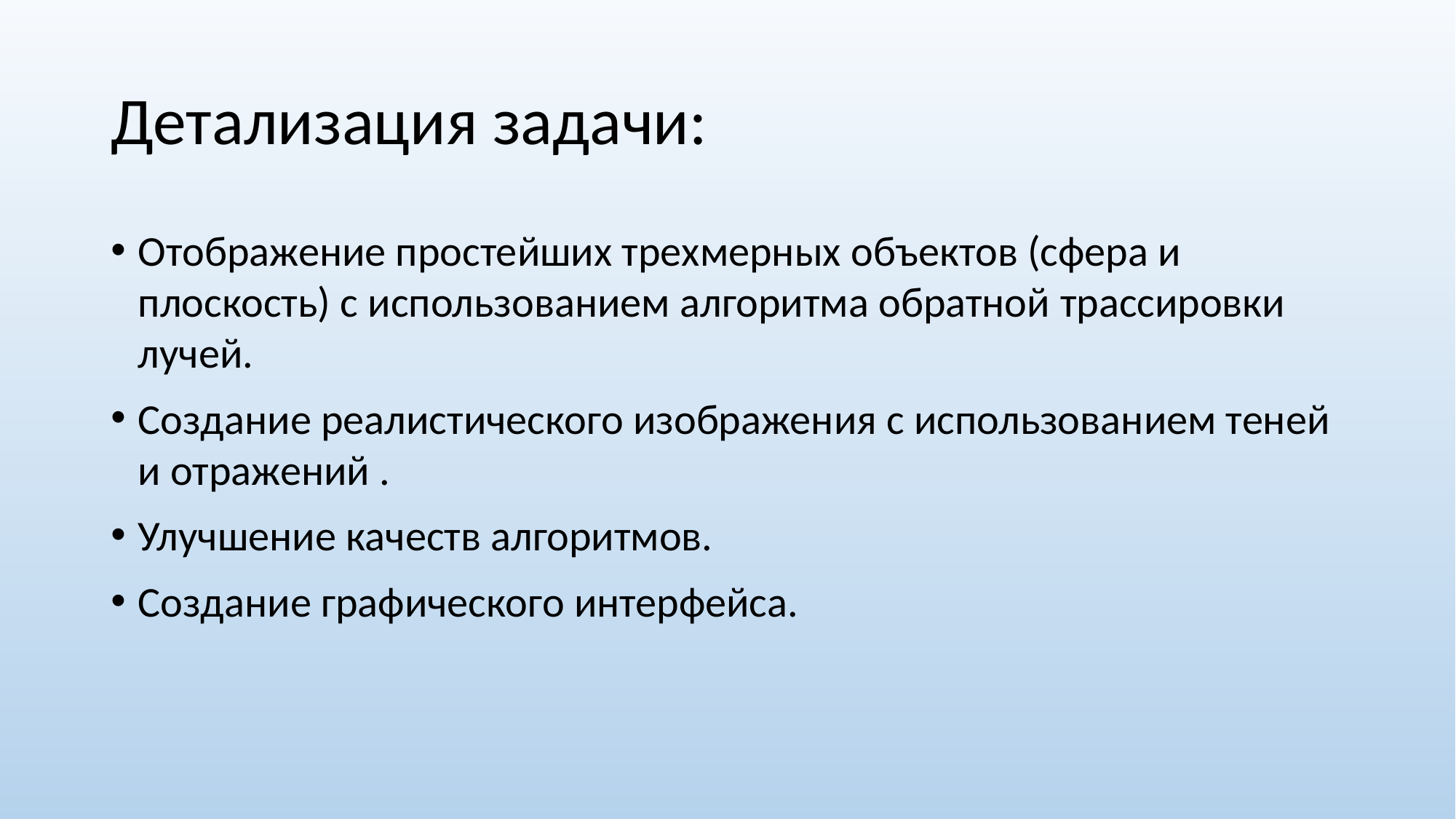

# Детализация задачи:
Отображение простейших трехмерных объектов (сфера и плоскость) с использованием алгоритма обратной трассировки лучей.
Создание реалистического изображения с использованием теней и отражений .
Улучшение качеств алгоритмов.
Создание графического интерфейса.